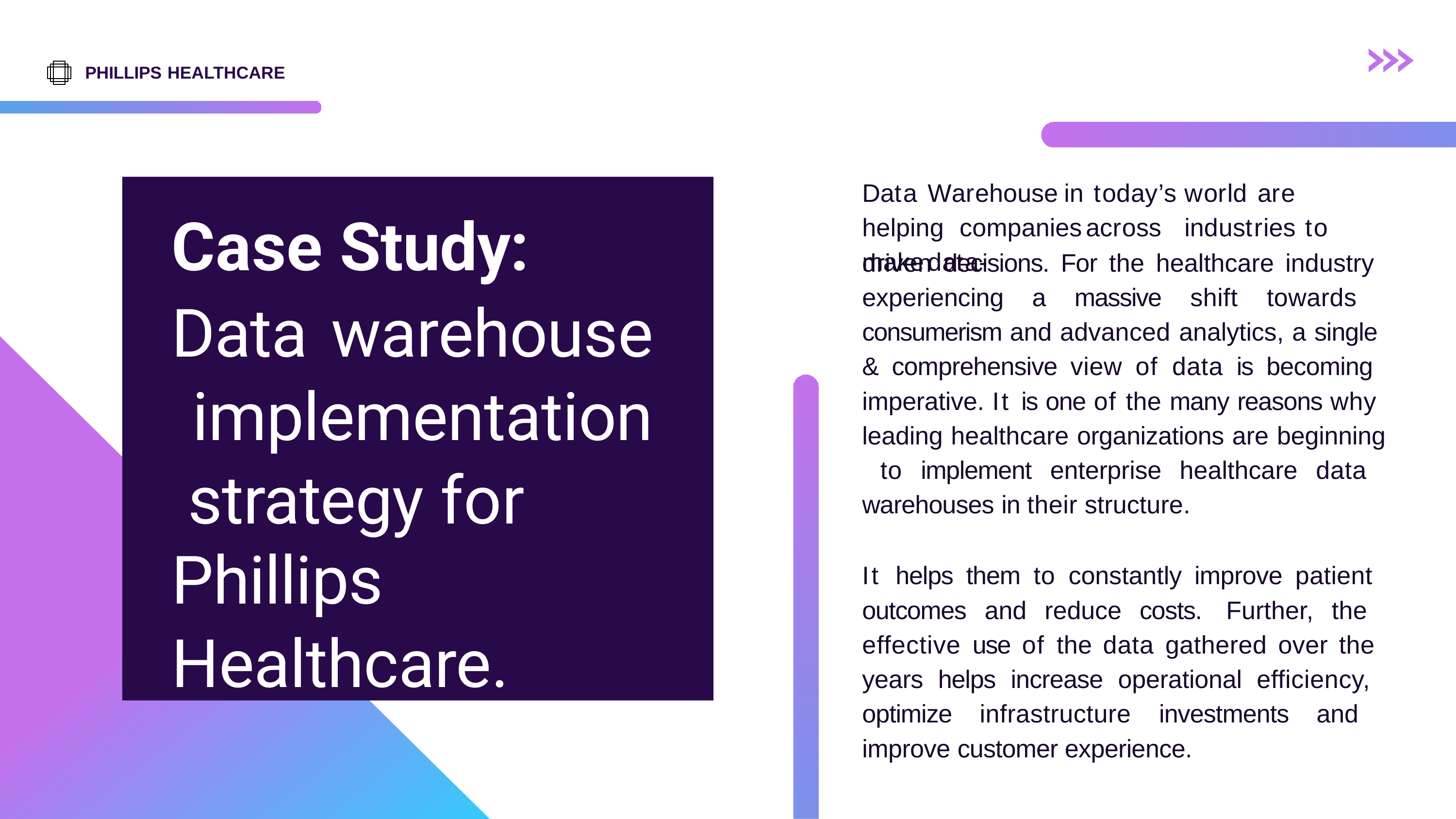

PHILLIPS HEALTHCARE

# Data	Warehouse	in		today’s	world		are	helping  companies	across	industries	to	make	data-
Case Study:
Data warehouse  implementation  strategy for
Phillips
Healthcare.
driven decisions. For the healthcare industry  experiencing a massive shift towards  consumerism and advanced analytics, a single  & comprehensive view of data is becoming  imperative. It is one of the many reasons why  leading healthcare organizations are beginning  to implement enterprise healthcare data  warehouses in their structure.

It helps them to constantly improve patient  outcomes and reduce costs. Further, the  effective use of the data gathered over the  years helps increase operational efficiency,  optimize infrastructure investments and  improve customer experience.